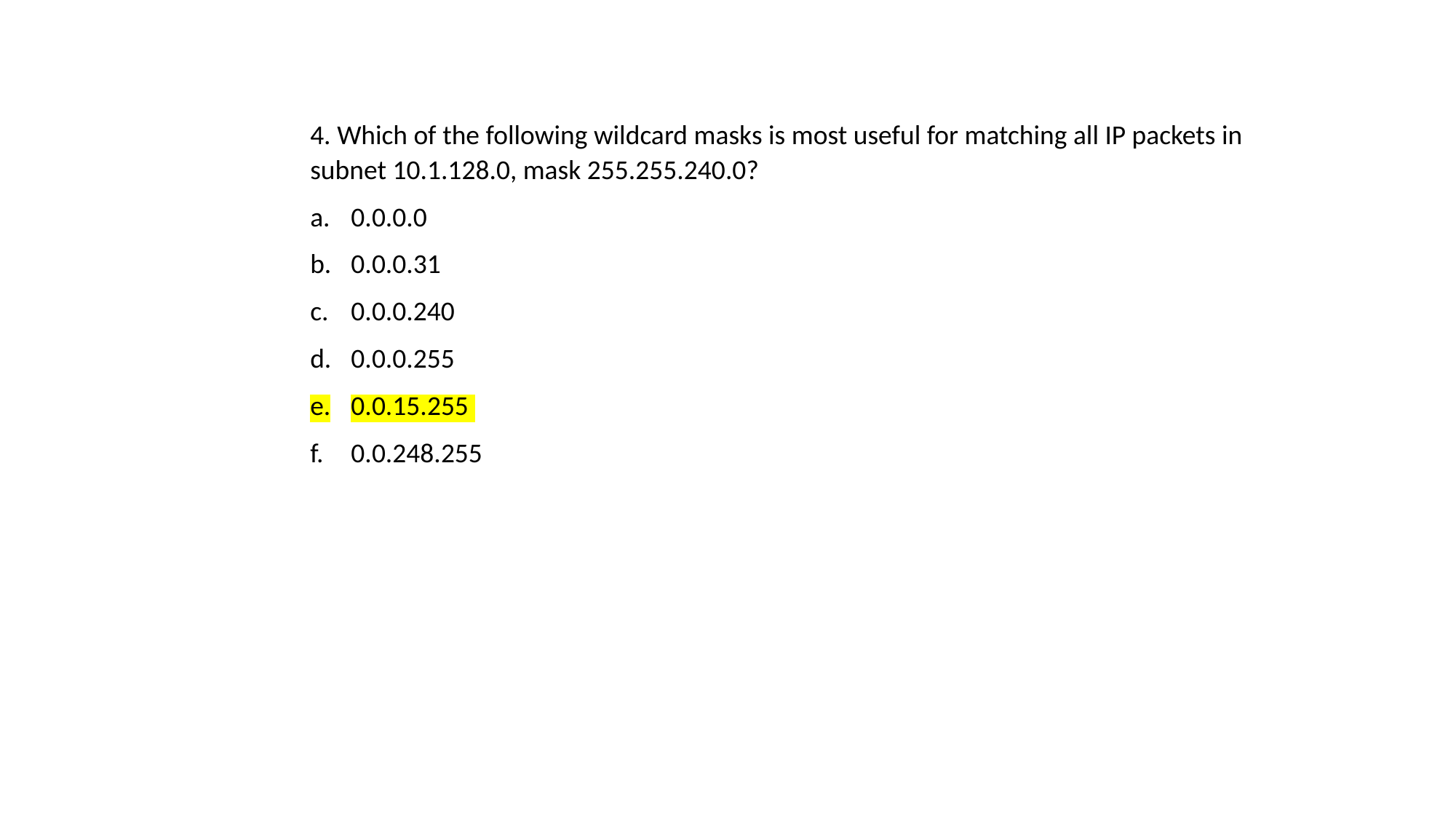

4. Which of the following wildcard masks is most useful for matching all IP packets in subnet 10.1.128.0, mask 255.255.240.0?
0.0.0.0
0.0.0.31
0.0.0.240
0.0.0.255
0.0.15.255
0.0.248.255